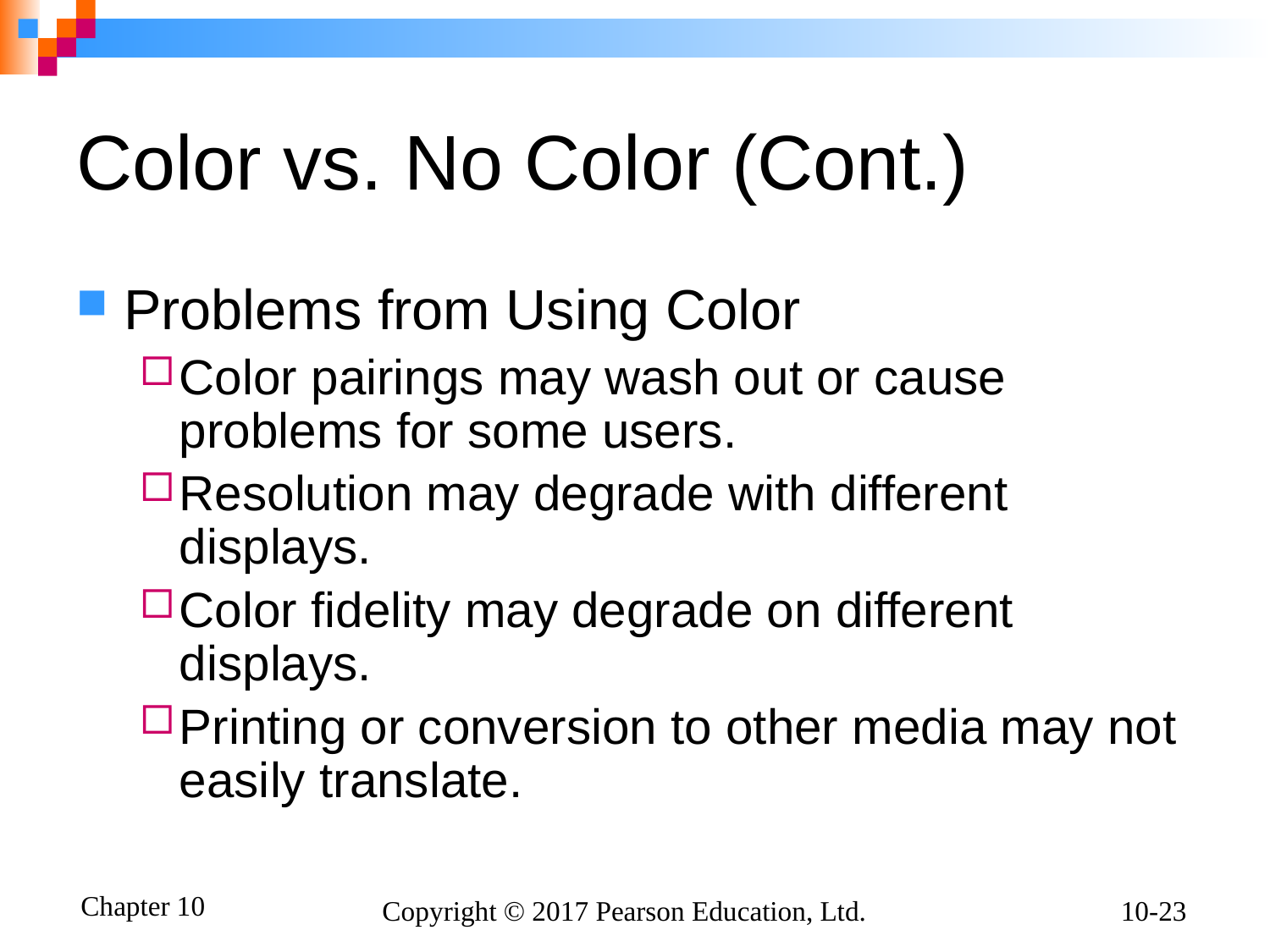

# Color vs. No Color (Cont.)
Problems from Using Color
Color pairings may wash out or cause problems for some users.
Resolution may degrade with different displays.
Color fidelity may degrade on different displays.
Printing or conversion to other media may not easily translate.